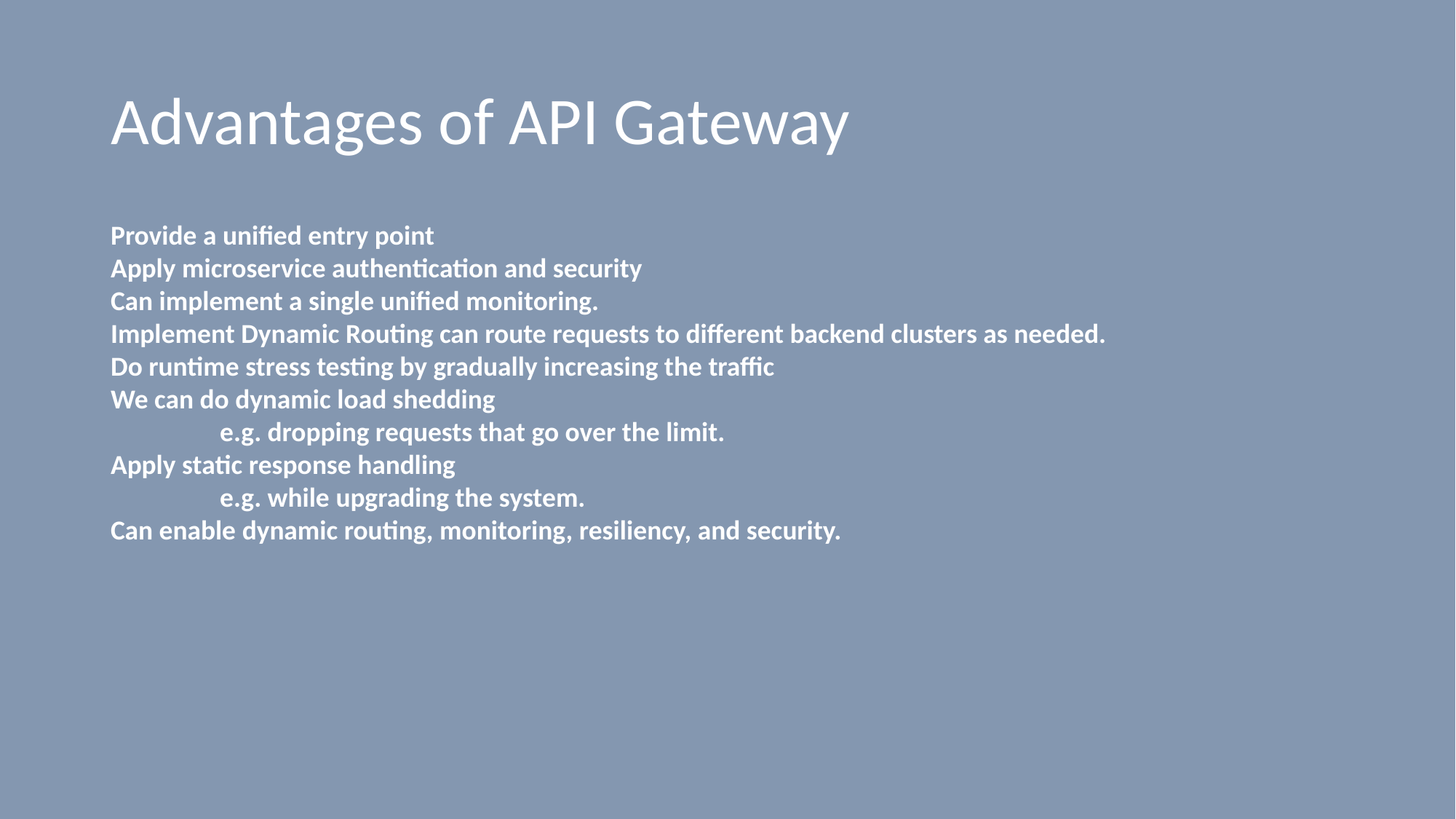

# Advantages of API Gateway
Provide a unified entry point
Apply microservice authentication and security
Can implement a single unified monitoring.
Implement Dynamic Routing can route requests to different backend clusters as needed.
Do runtime stress testing by gradually increasing the traffic
We can do dynamic load shedding
	e.g. dropping requests that go over the limit.
Apply static response handling
	e.g. while upgrading the system.
Can enable dynamic routing, monitoring, resiliency, and security.